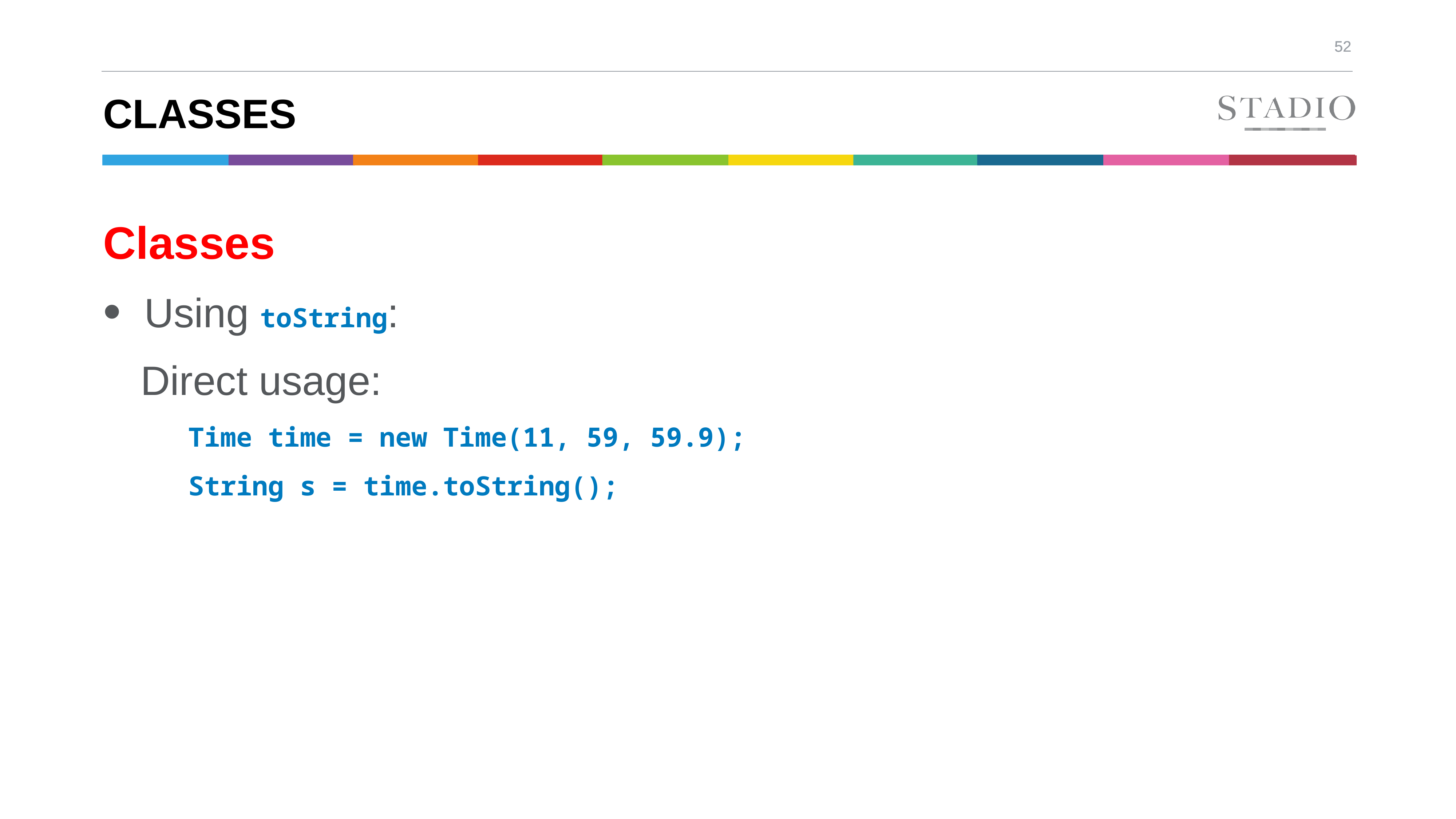

# Classes

Classes
Using toString:
Direct usage:
Time time = new Time(11, 59, 59.9);
String s = time.toString();